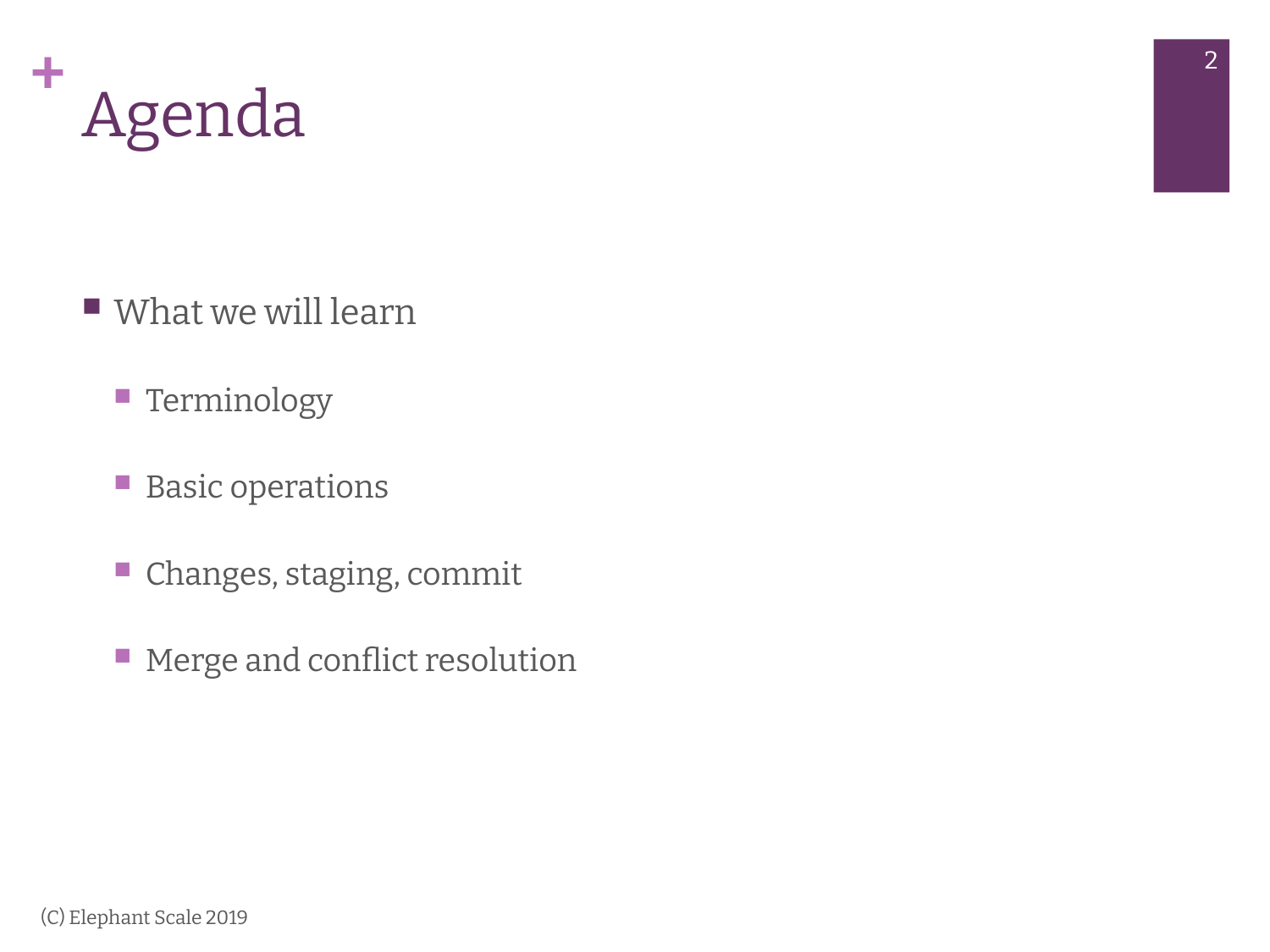

2
# Agenda
What we will learn
Terminology
Basic operations
Changes, staging, commit
Merge and conflict resolution
(C) Elephant Scale 2019